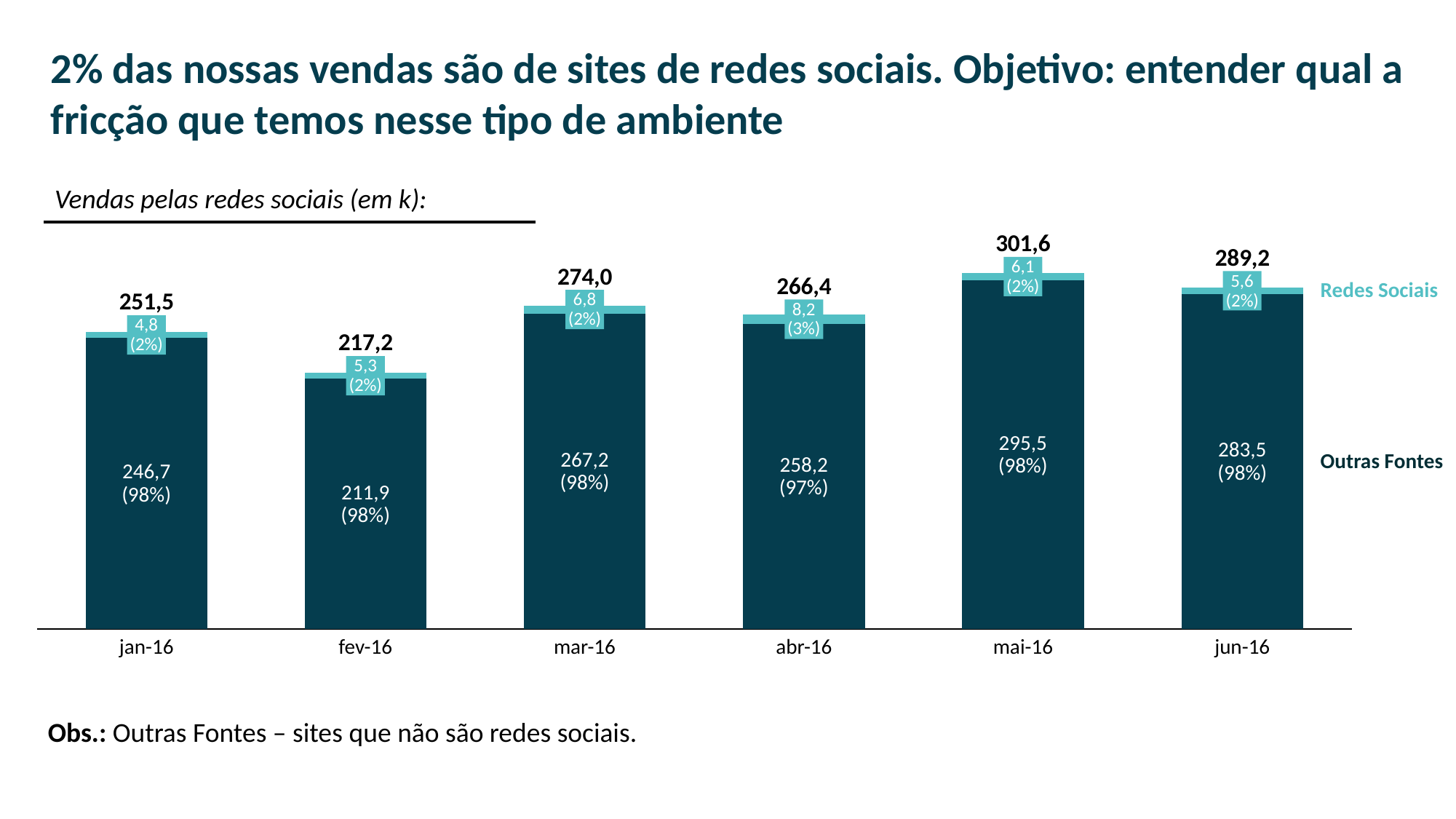

2% das nossas vendas são de sites de redes sociais. Objetivo: entender qual a fricção que temos nesse tipo de ambiente
Vendas pelas redes sociais (em k):
301,6
289,2
6,1
(2%)

### Chart

| Category |  |  |
|---|---|---|
274,0
5,6
(2%)
266,4
Redes Sociais
251,5
6,8
(2%)
8,2
(3%)
4,8
(2%)
217,2
5,3
(2%)
295,5
(98%)
283,5
(98%)
267,2
(98%)
Outras Fontes
258,2
(97%)
246,7
(98%)
211,9
(98%)
jan-16
fev-16
mar-16
abr-16
mai-16
jun-16
Obs.: Outras Fontes – sites que não são redes sociais.